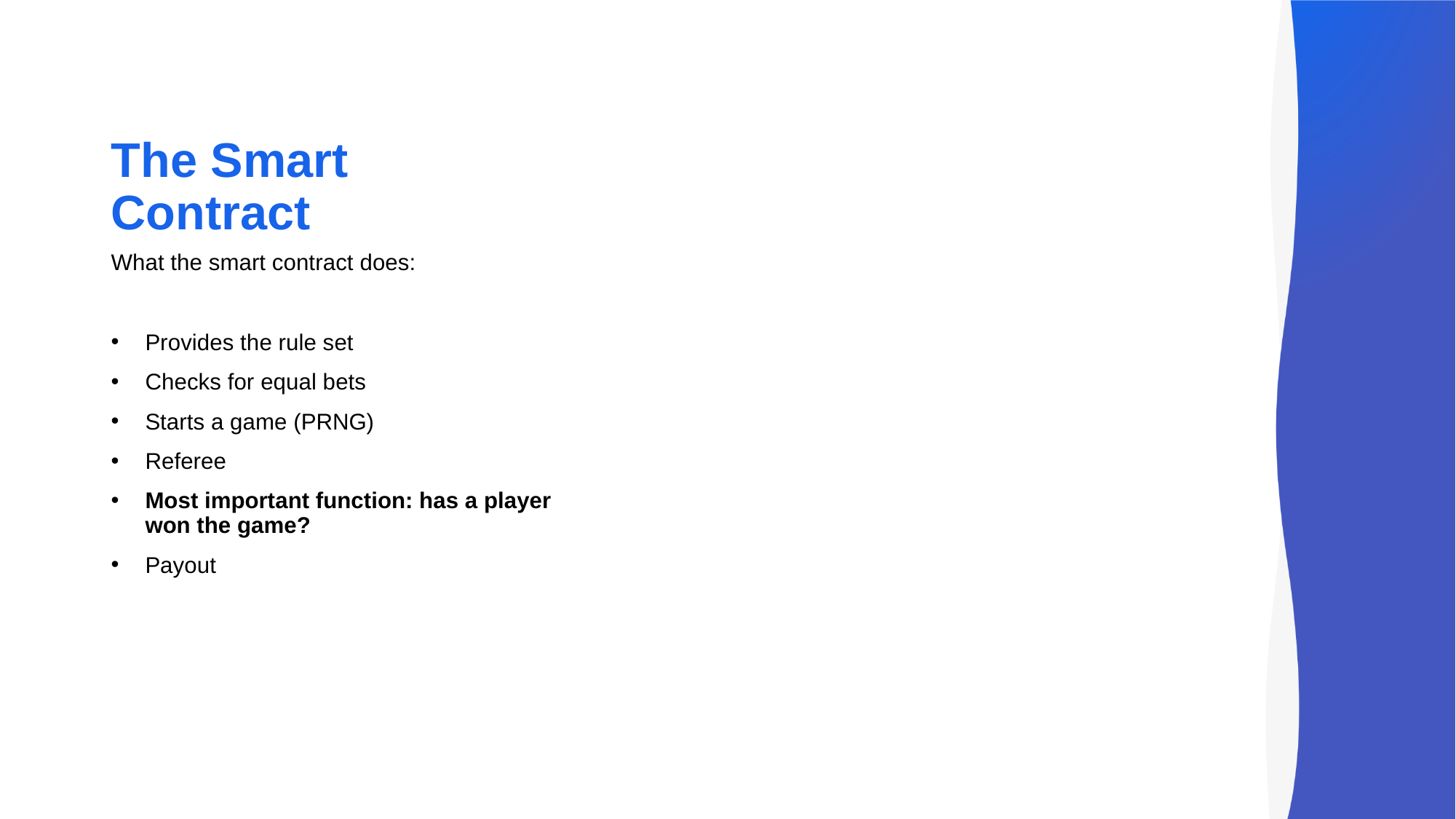

# The Smart Contract
What the smart contract does:

Provides the rule set
Checks for equal bets
Starts a game (PRNG)
Referee
Most important function: has a player won the game?
Payout